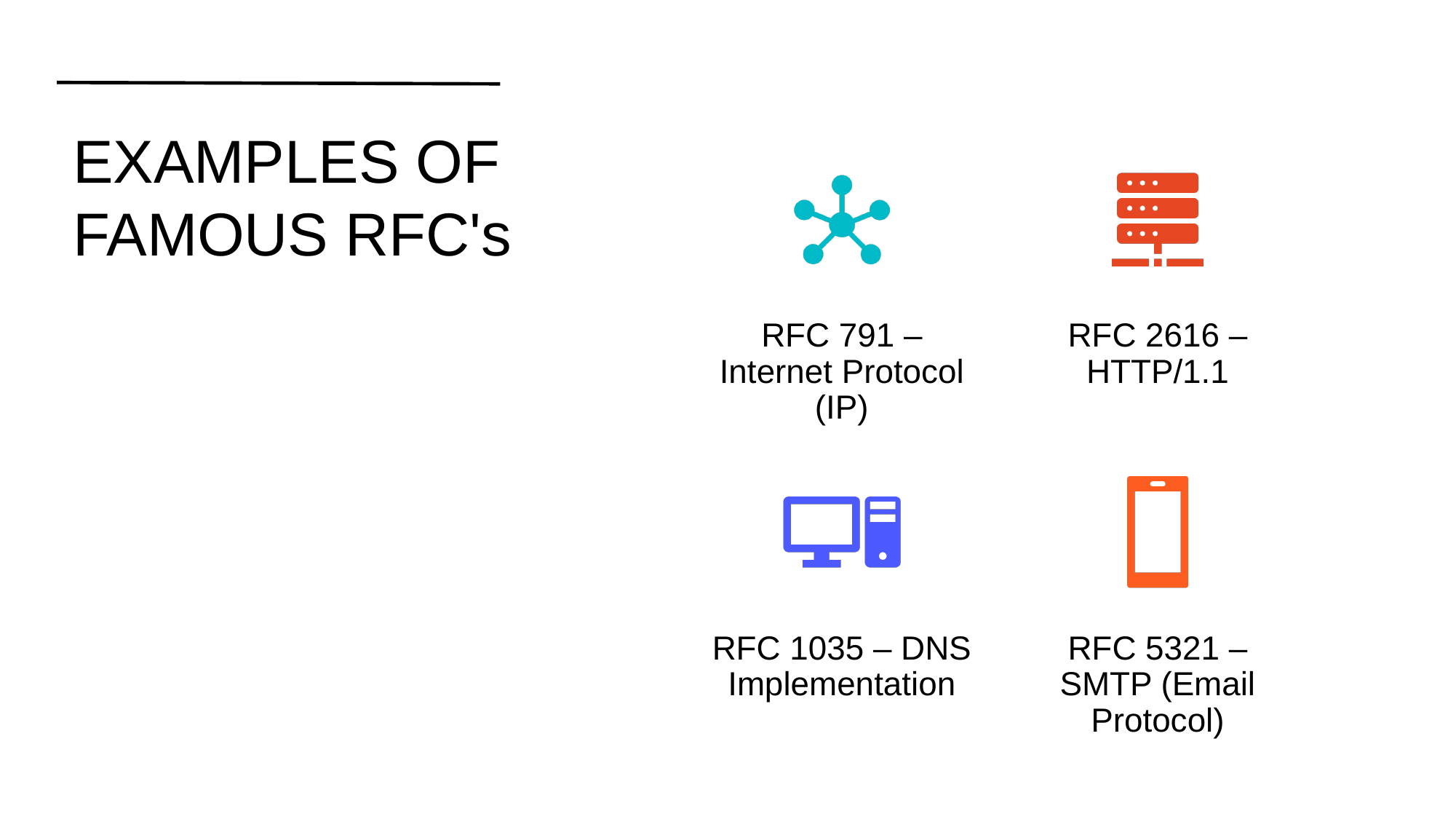

EXAMPLES OF FAMOUS RFC's
RFC 791 – Internet Protocol (IP)
RFC 2616 – HTTP/1.1
RFC 1035 – DNS Implementation
RFC 5321 – SMTP (Email Protocol)